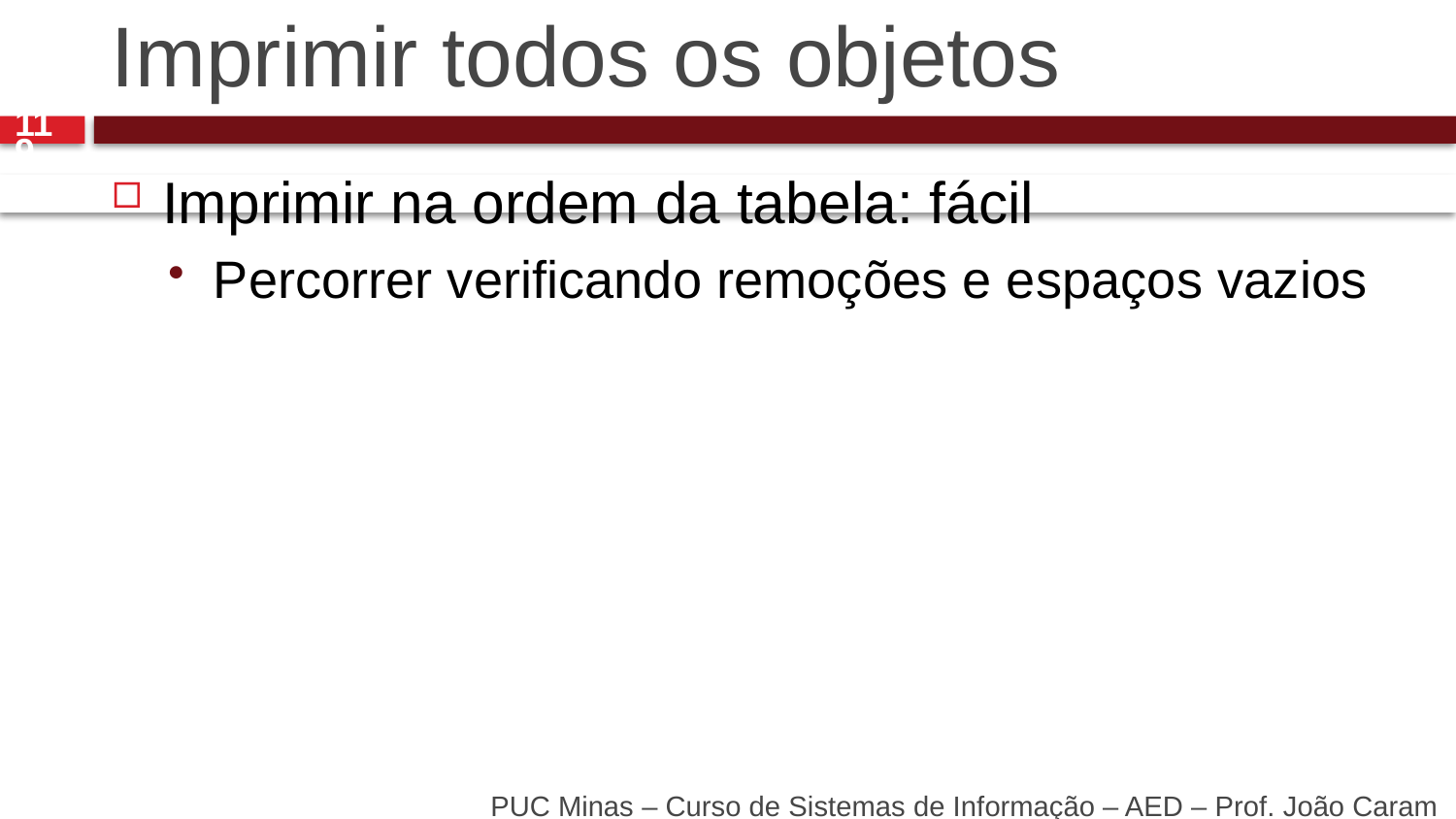

# Imprimir todos os objetos
119
Imprimir na ordem da tabela: fácil
Percorrer verificando remoções e espaços vazios
PUC Minas – Curso de Sistemas de Informação – AED – Prof. João Caram